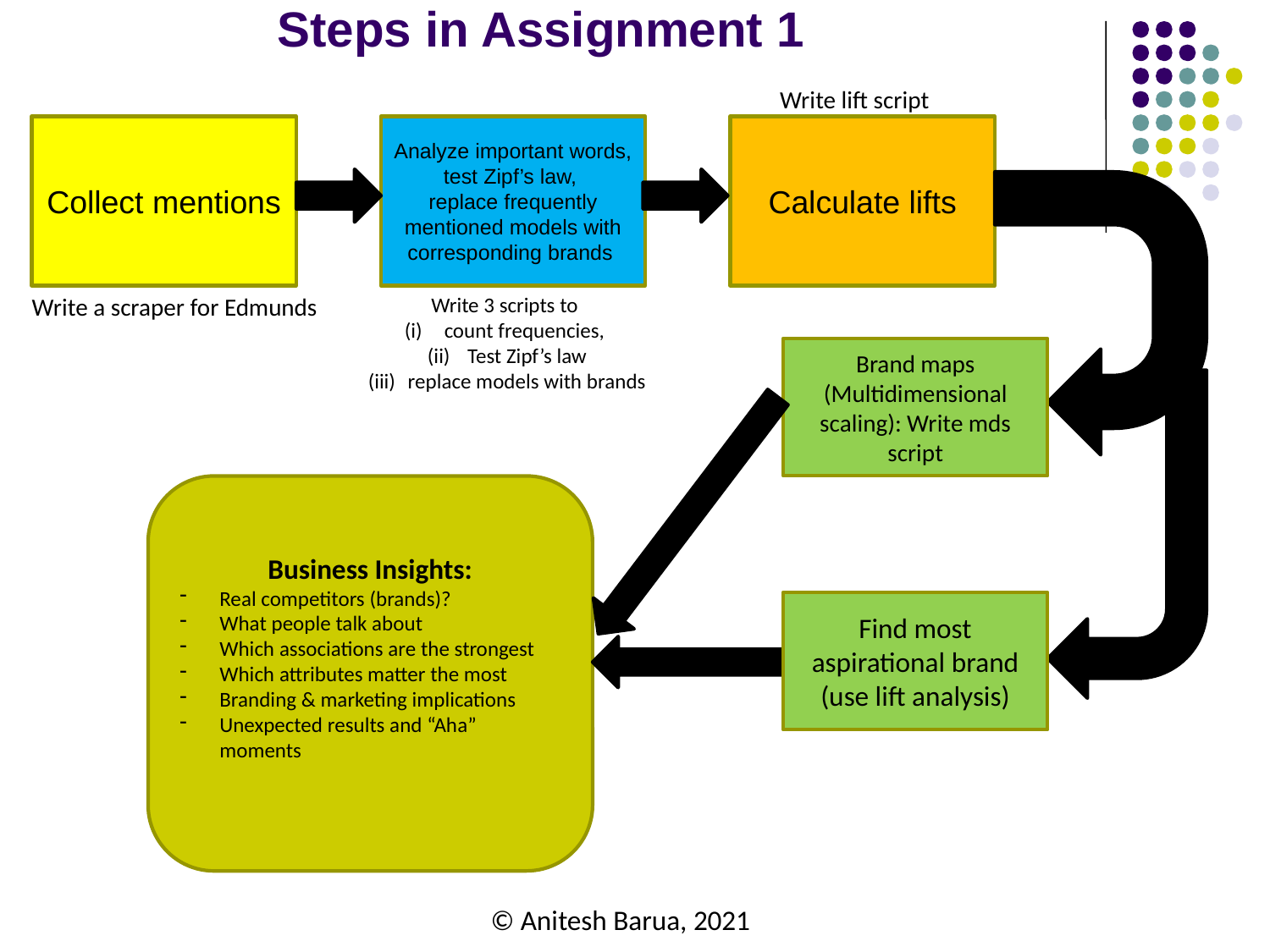

# Steps in Assignment 1
Write lift script

Collect mentions
Analyze important words, test Zipf’s law,
replace frequently mentioned models with corresponding brands
Calculate lifts

Write a scraper for Edmunds
Write 3 scripts to
count frequencies,
Test Zipf’s law
replace models with brands

Brand maps
(Multidimensional scaling): Write mds script

Business Insights:
Real competitors (brands)?
What people talk about
Which associations are the strongest
Which attributes matter the most
Branding & marketing implications
Unexpected results and “Aha” moments

Find most aspirational brand
(use lift analysis)

© Anitesh Barua, 2021